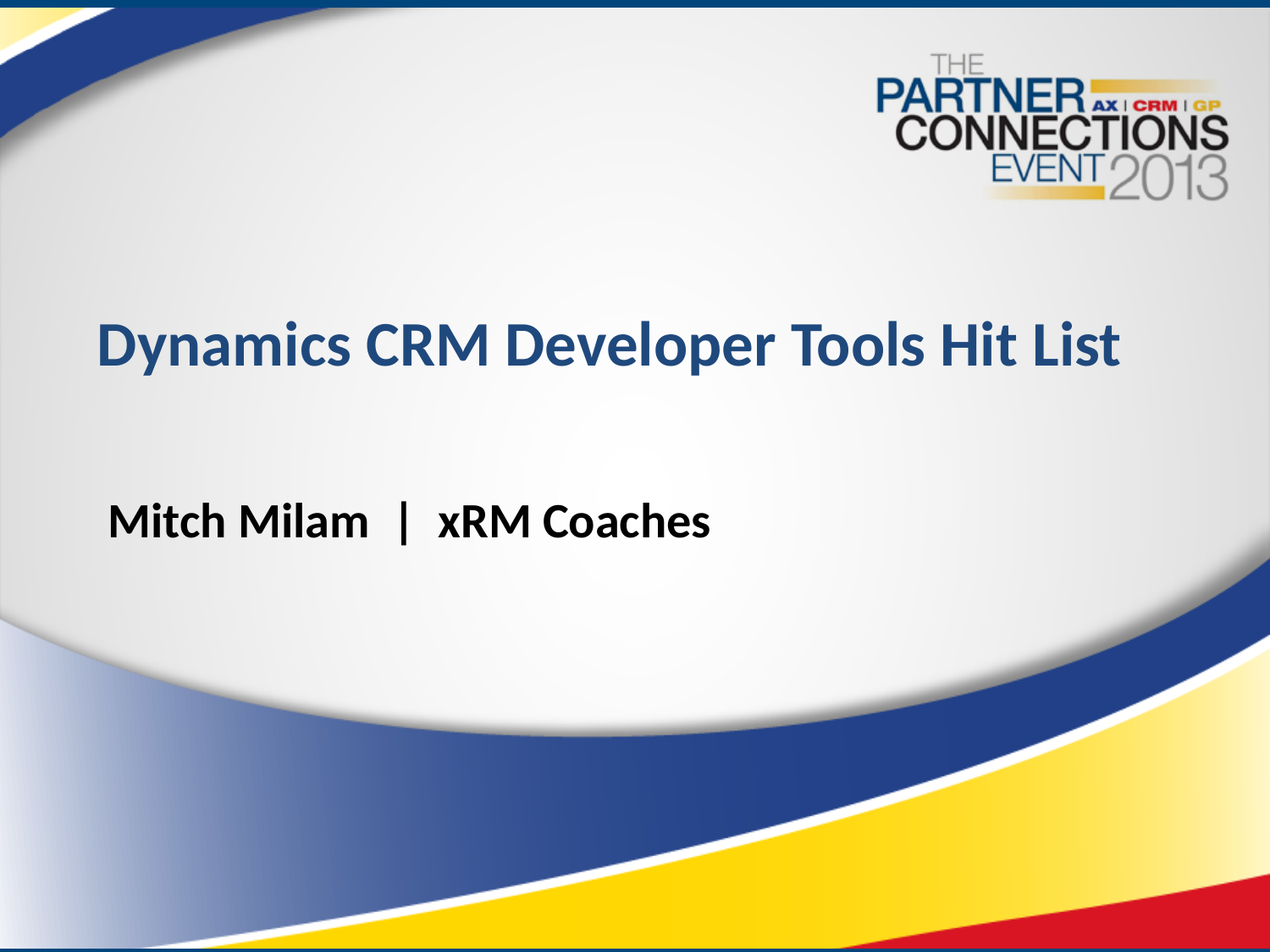

# Dynamics CRM Developer Tools Hit List
Mitch Milam  |  xRM Coaches